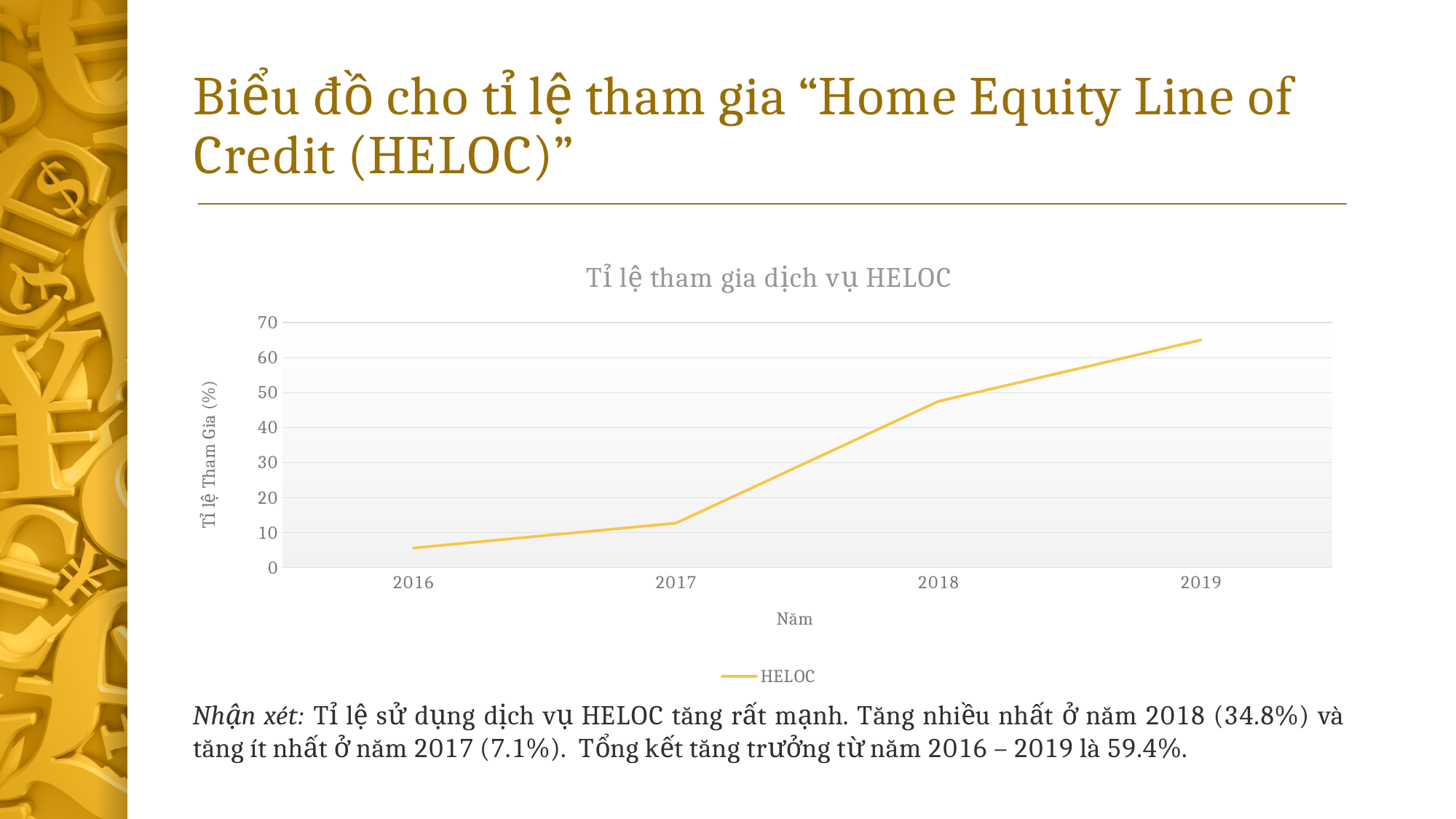

# Biểu đồ cho tỉ lệ tham gia “Home Equity Line of Credit (HELOC)”

### Chart: Tỉ lệ tham gia dịch vụ HELOC

| Category | HELOC |
|---|---|
| 2016 | 5.6 |
| 2017 | 12.7 |
| 2018 | 47.5 |
| 2019 | 65.0 |
Nhận xét: Tỉ lệ sử dụng dịch vụ HELOC tăng rất mạnh. Tăng nhiều nhất ở năm 2018 (34.8%) và tăng ít nhất ở năm 2017 (7.1%).  Tổng kết tăng trưởng từ năm 2016 – 2019 là 59.4%.